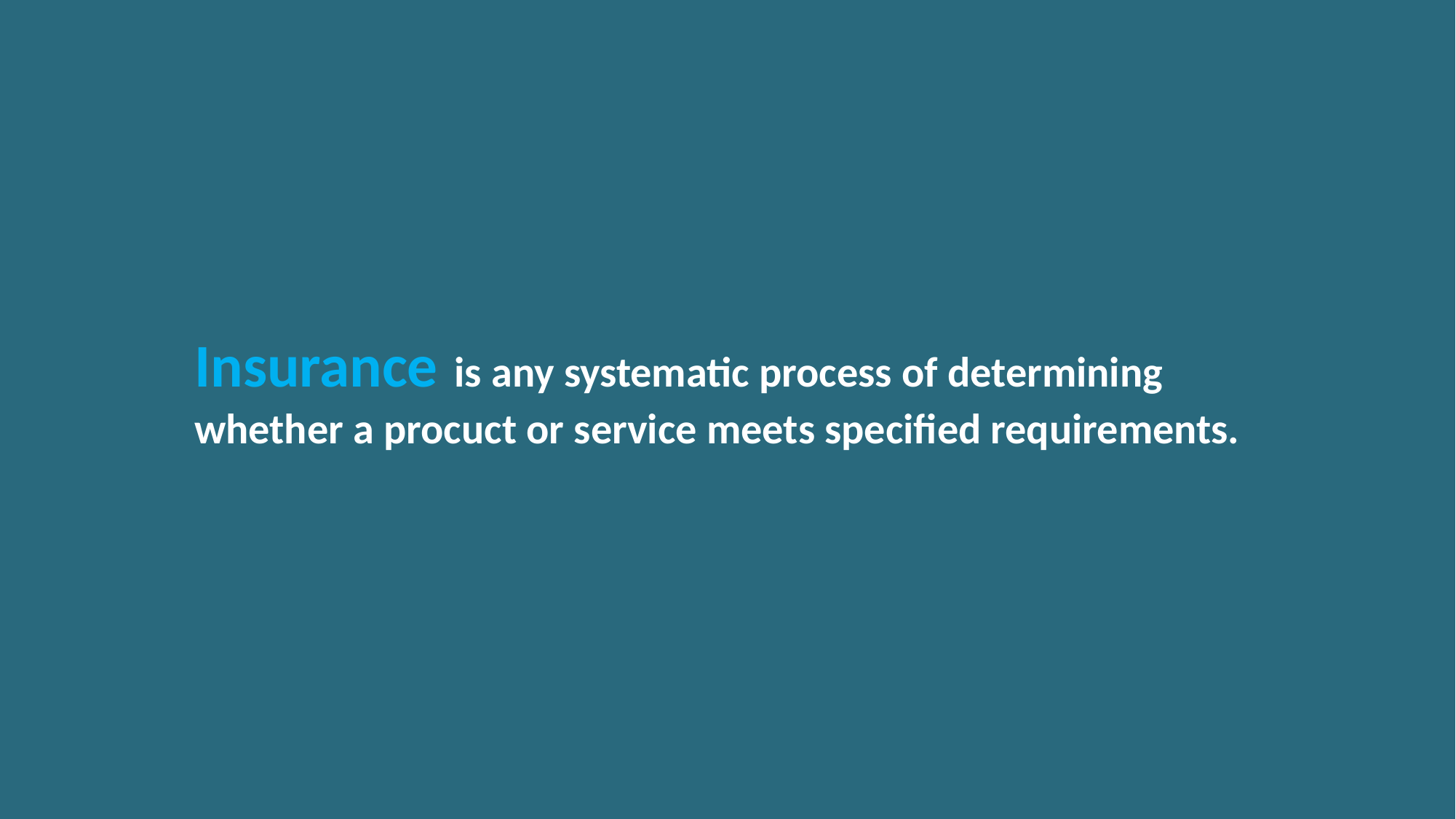

Insurance is any systematic process of determining whether a procuct or service meets specified requirements.